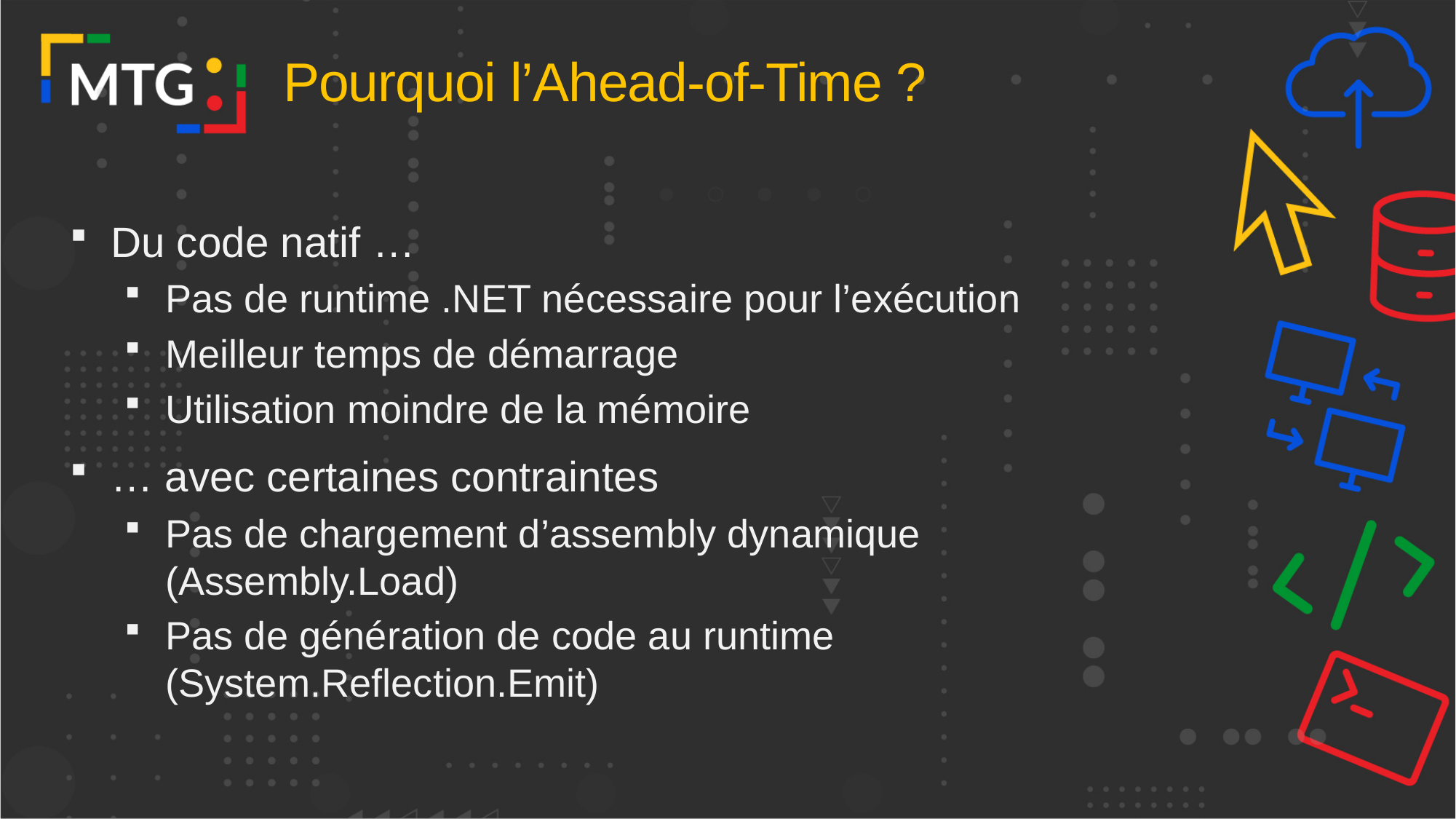

# Pourquoi l’Ahead-of-Time ?
Du code natif …
Pas de runtime .NET nécessaire pour l’exécution
Meilleur temps de démarrage
Utilisation moindre de la mémoire
… avec certaines contraintes
Pas de chargement d’assembly dynamique (Assembly.Load)
Pas de génération de code au runtime (System.Reflection.Emit)